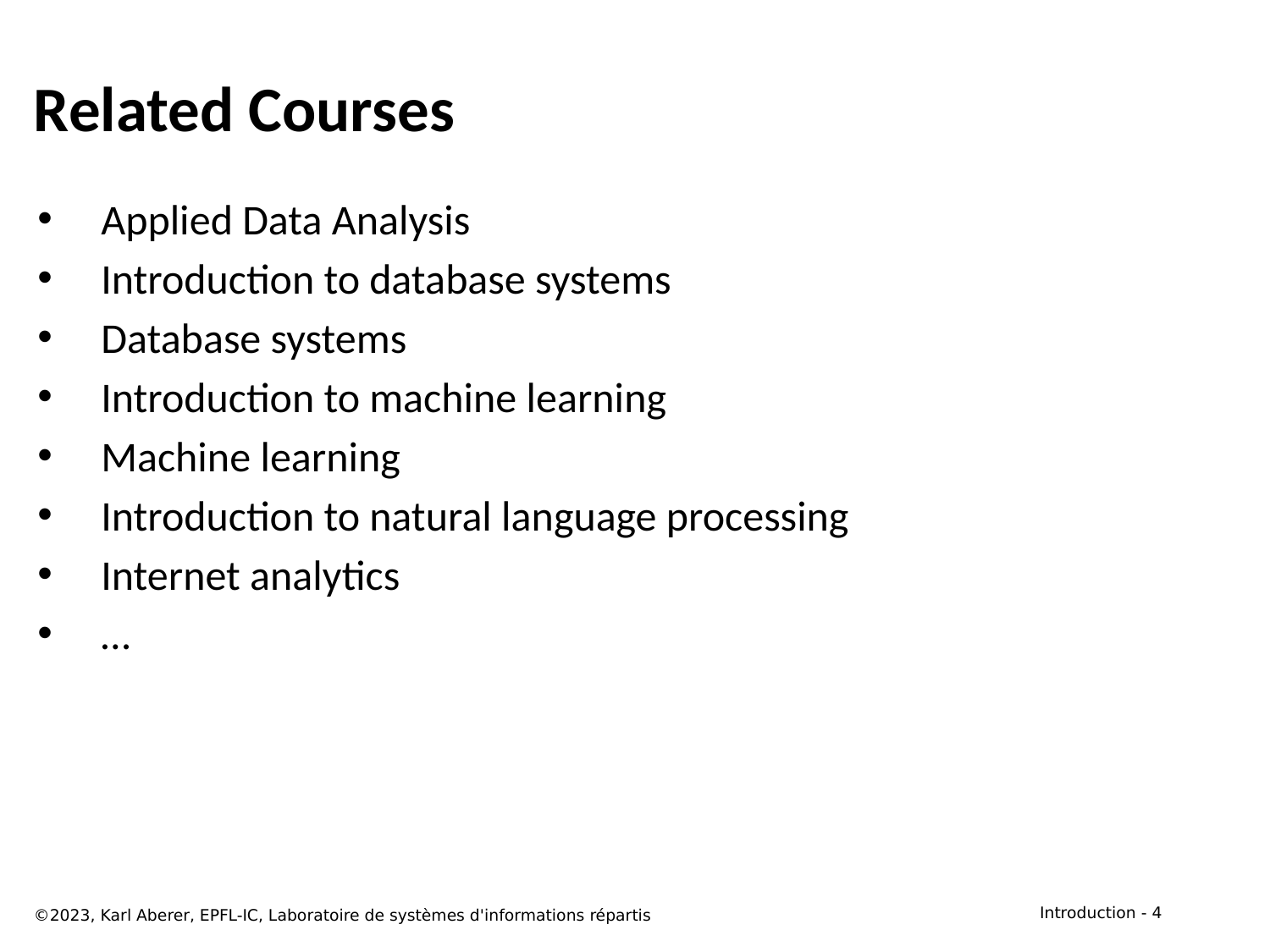

# Related Courses
Applied Data Analysis
Introduction to database systems
Database systems
Introduction to machine learning
Machine learning
Introduction to natural language processing
Internet analytics
…
©2023, Karl Aberer, EPFL-IC, Laboratoire de systèmes d'informations répartis